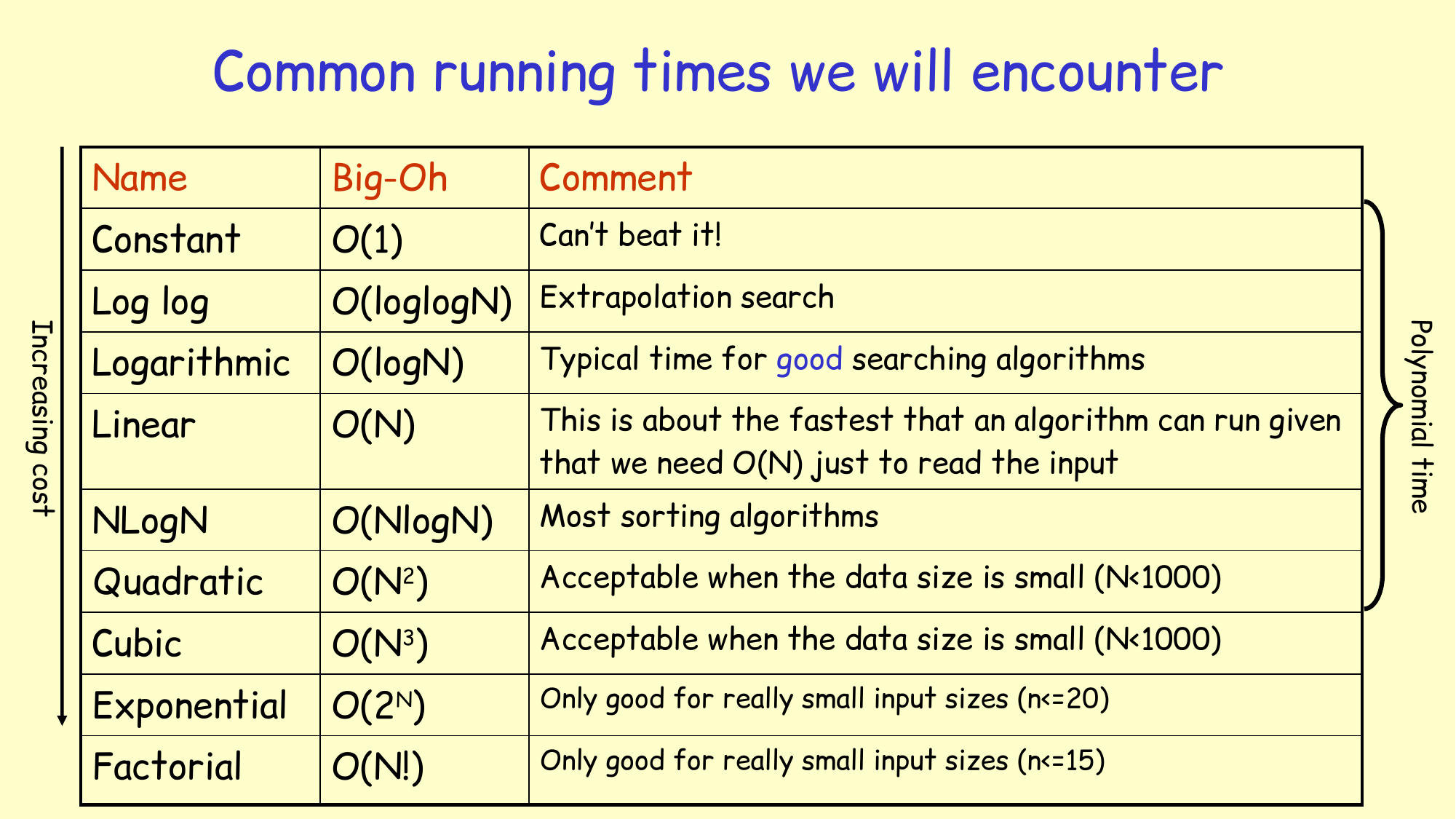

# Common running times we will encounter

| Name | Big-Oh | Comment |
| --- | --- | --- |
| Constant | O(1) | Can’t beat it! |
| Log log | O(loglogN) | Extrapolation search |
| Logarithmic | O(logN) | Typical time for good searching algorithms |
| Linear | O(N) | This is about the fastest that an algorithm can run given that we need O(N) just to read the input |
| NLogN | O(NlogN) | Most sorting algorithms |
| Quadratic | O(N2) | Acceptable when the data size is small (N<1000) |
| Cubic | O(N3) | Acceptable when the data size is small (N<1000) |
| Exponential | O(2N) | Only good for really small input sizes (n<=20) |
| Factorial | O(N!) | Only good for really small input sizes (n<=15) |

Polynomial time
Increasing cost